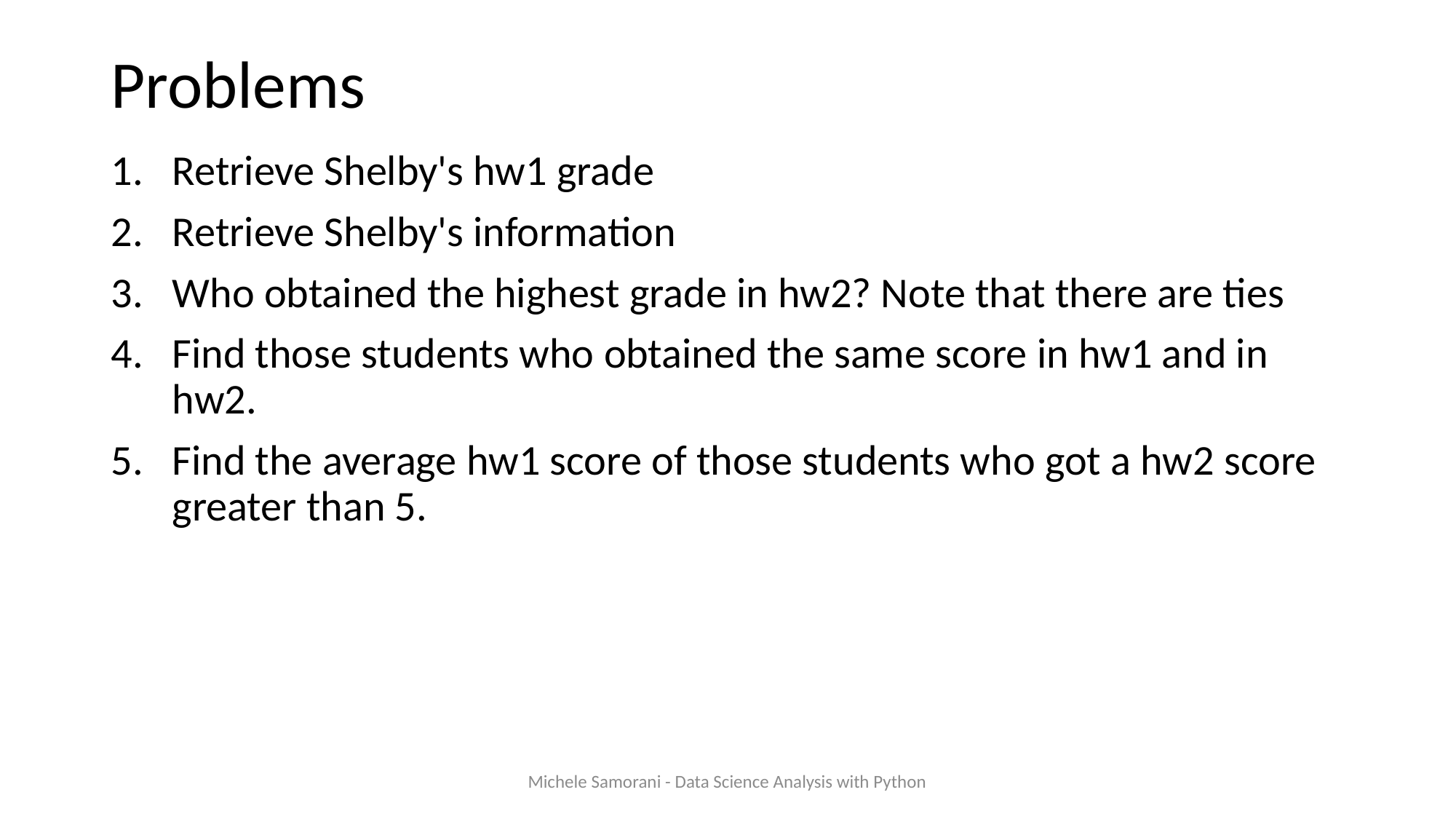

# Problems
Retrieve Shelby's hw1 grade
Retrieve Shelby's information
Who obtained the highest grade in hw2? Note that there are ties
Find those students who obtained the same score in hw1 and in hw2.
Find the average hw1 score of those students who got a hw2 score greater than 5.
Michele Samorani - Data Science Analysis with Python